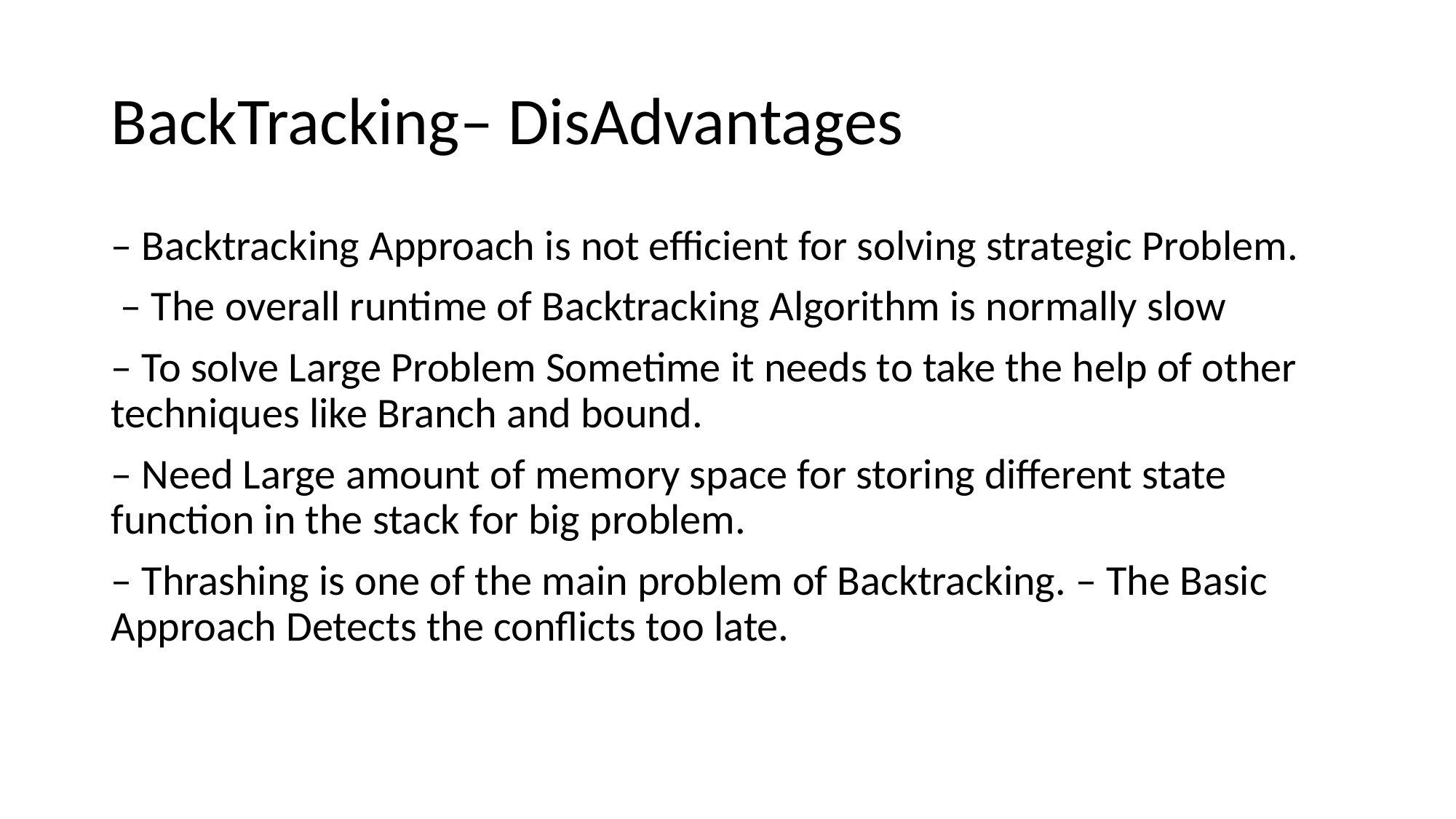

# BackTracking– DisAdvantages
– Backtracking Approach is not efficient for solving strategic Problem.
 – The overall runtime of Backtracking Algorithm is normally slow
– To solve Large Problem Sometime it needs to take the help of other techniques like Branch and bound.
– Need Large amount of memory space for storing different state function in the stack for big problem.
– Thrashing is one of the main problem of Backtracking. – The Basic Approach Detects the conflicts too late.